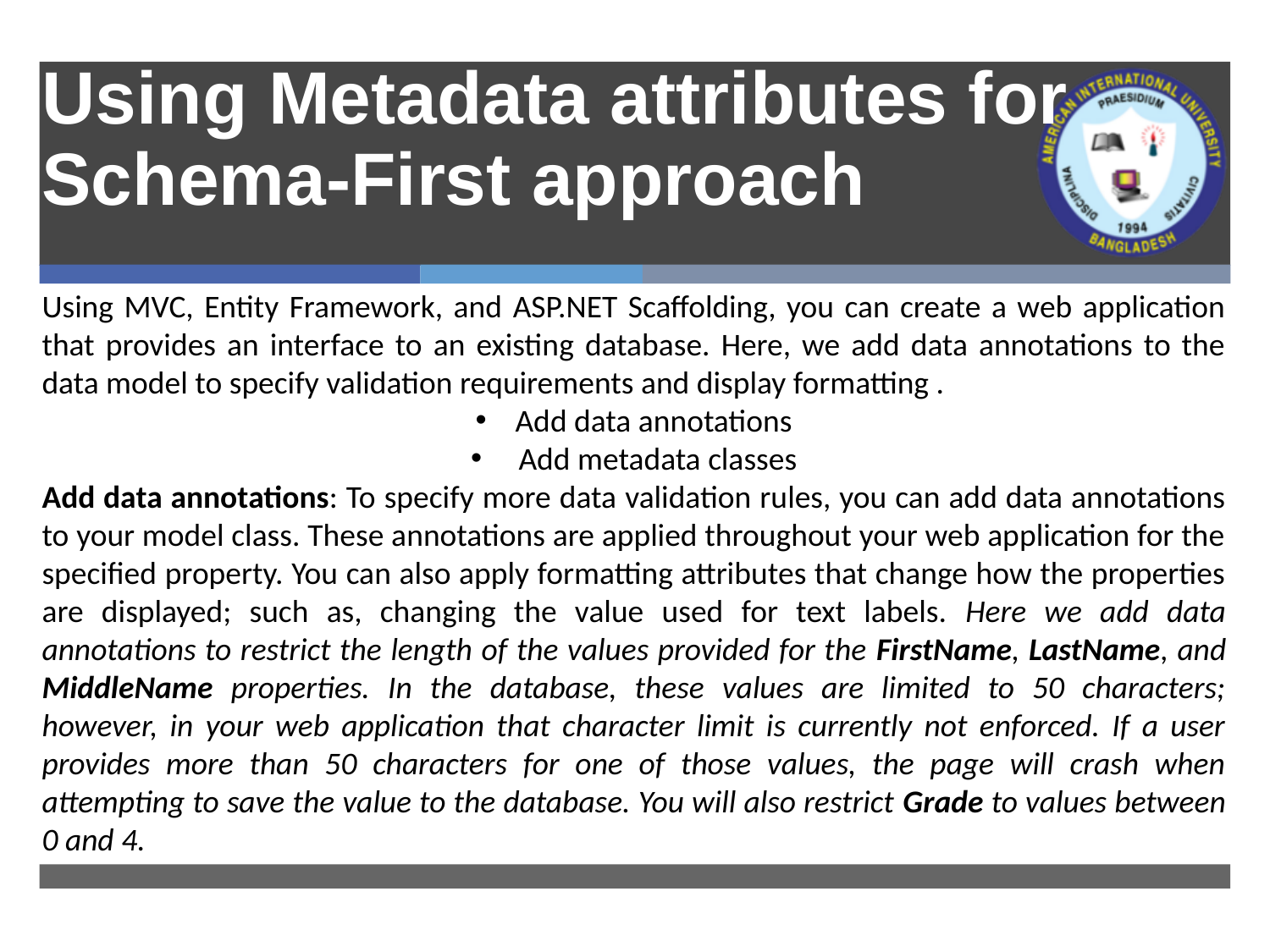

# Using Metadata attributes for Schema-First approach

Using MVC, Entity Framework, and ASP.NET Scaffolding, you can create a web application that provides an interface to an existing database. Here, we add data annotations to the data model to specify validation requirements and display formatting .
Add data annotations
Add metadata classes
Add data annotations: To specify more data validation rules, you can add data annotations to your model class. These annotations are applied throughout your web application for the specified property. You can also apply formatting attributes that change how the properties are displayed; such as, changing the value used for text labels. Here we add data annotations to restrict the length of the values provided for the FirstName, LastName, and MiddleName properties. In the database, these values are limited to 50 characters; however, in your web application that character limit is currently not enforced. If a user provides more than 50 characters for one of those values, the page will crash when attempting to save the value to the database. You will also restrict Grade to values between 0 and 4.